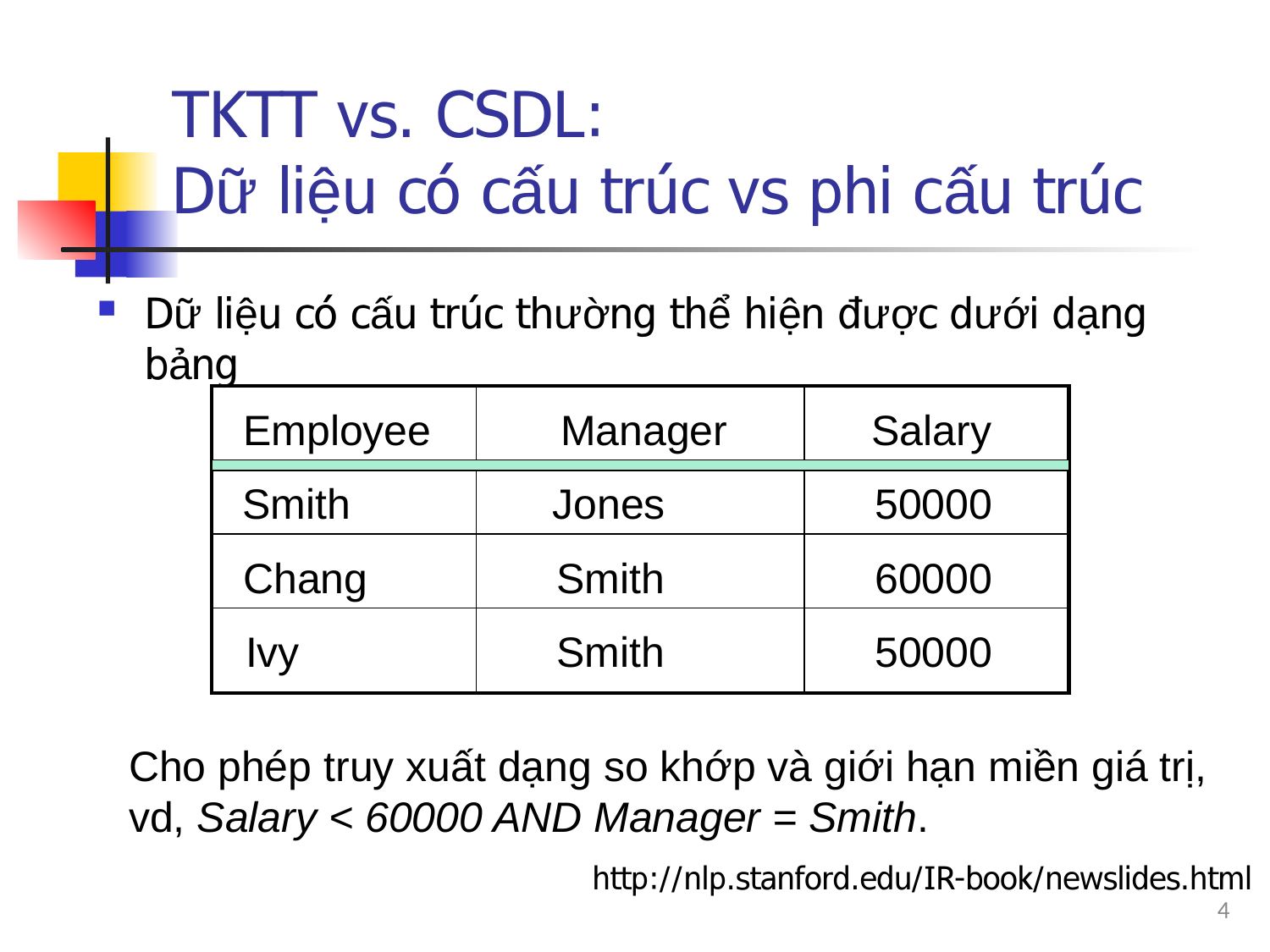

# TKTT vs. CSDL: Dữ liệu có cấu trúc vs phi cấu trúc
Dữ liệu có cấu trúc thường thể hiện được dưới dạng bảng

Employee
Manager
Salary

Smith
Jones
50000

Chang
Smith
60000
Ivy
Smith
50000
Cho phép truy xuất dạng so khớp và giới hạn miền giá trị, vd, Salary < 60000 AND Manager = Smith.
http://nlp.stanford.edu/IR-book/newslides.html
4